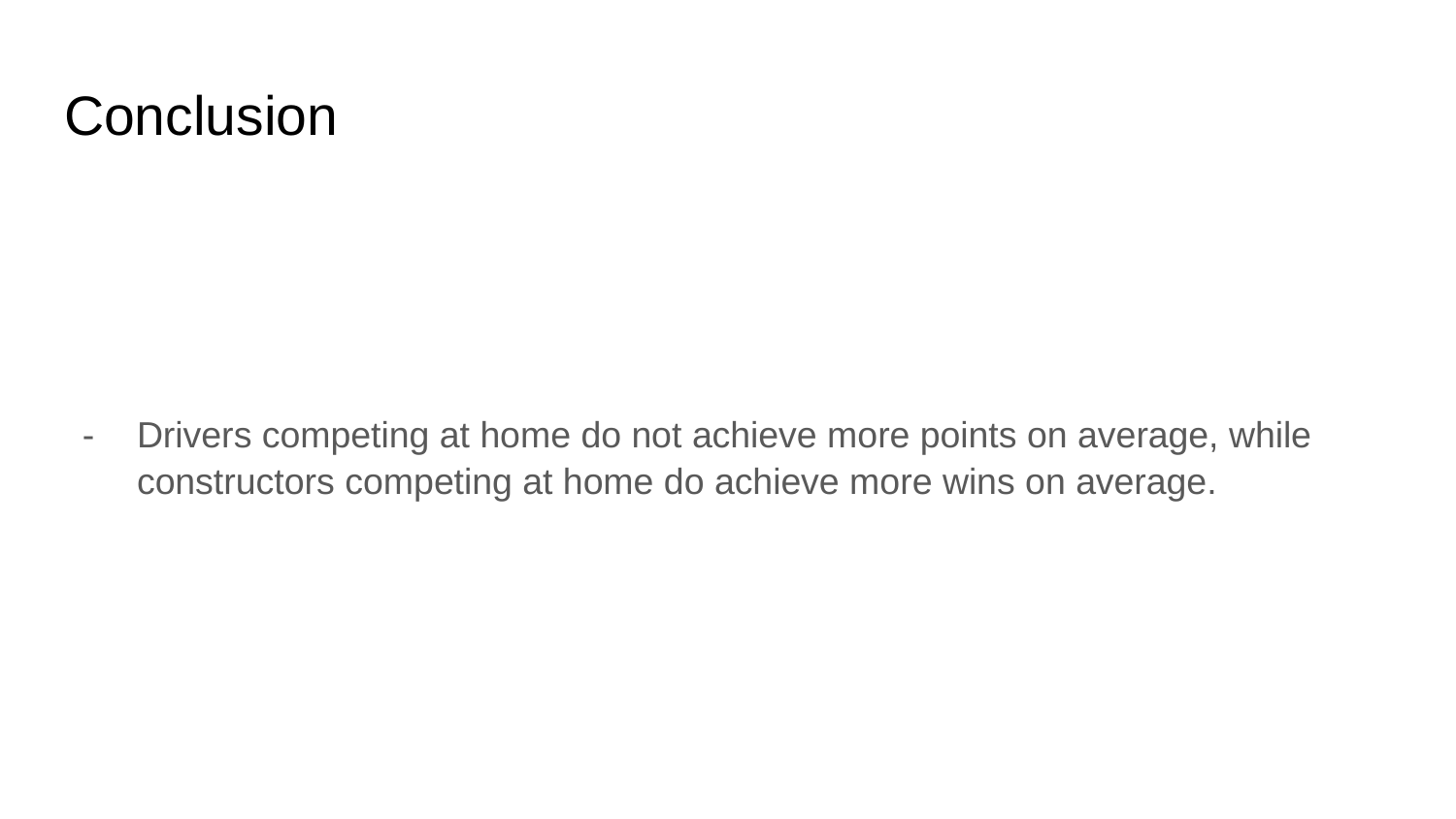

# Conclusion
Drivers competing at home do not achieve more points on average, while constructors competing at home do achieve more wins on average.